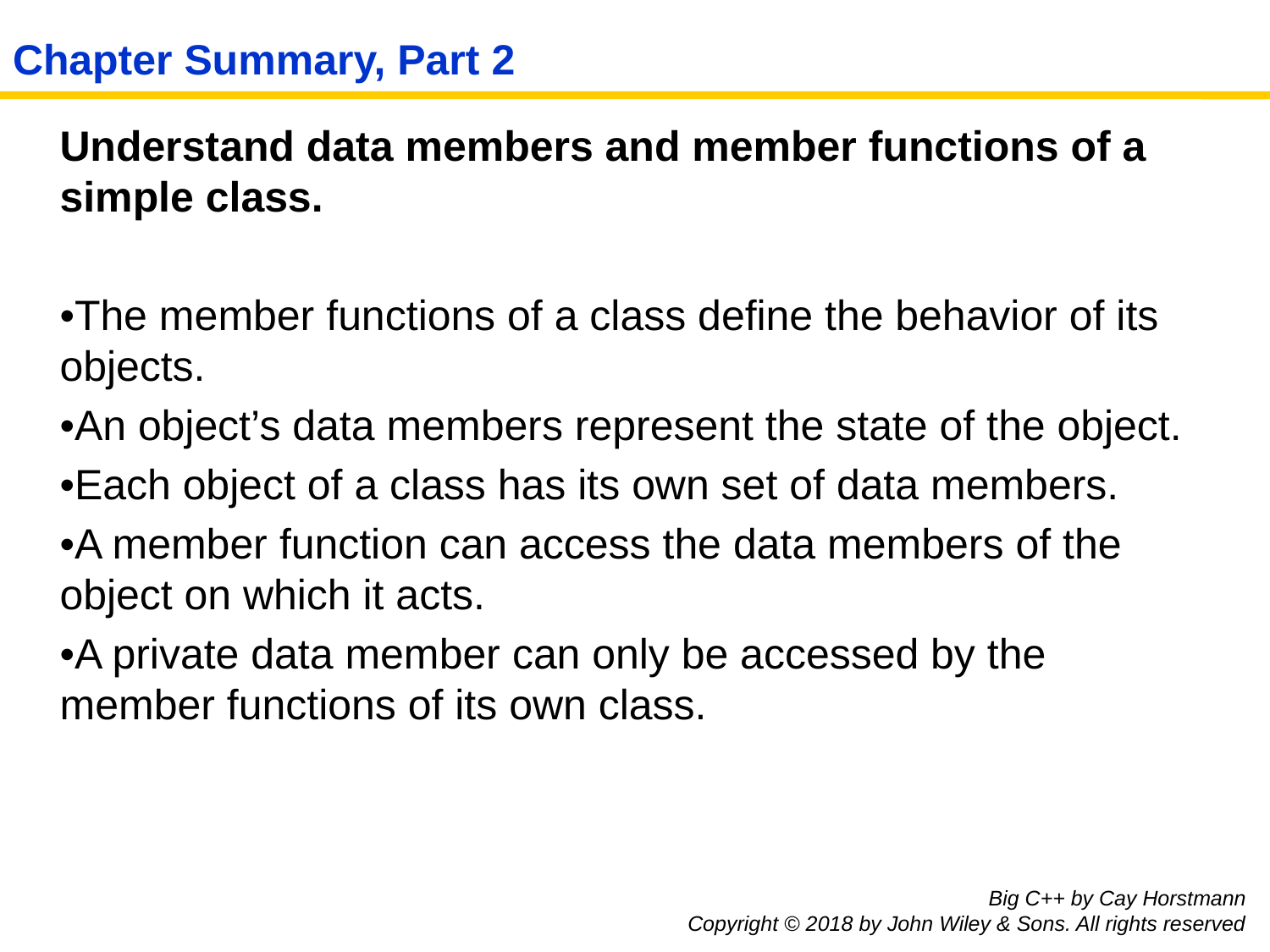

# Chapter Summary, Part 2
Understand data members and member functions of a simple class.

•The member functions of a class define the behavior of its objects.
•An object’s data members represent the state of the object.
•Each object of a class has its own set of data members.
•A member function can access the data members of the object on which it acts.
•A private data member can only be accessed by the member functions of its own class.
Big C++ by Cay Horstmann
Copyright © 2018 by John Wiley & Sons. All rights reserved